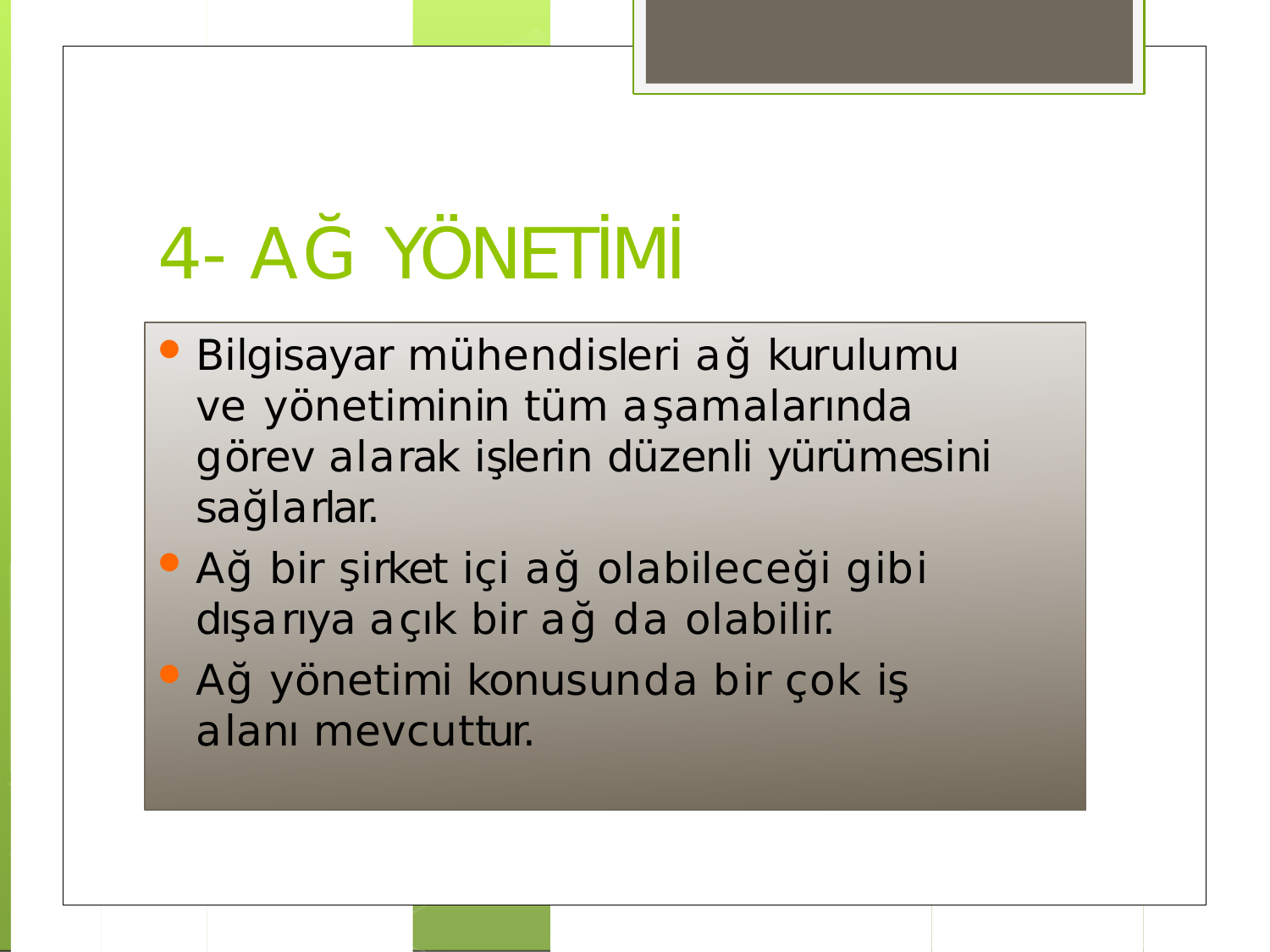

# 4- AĞ YÖNETİMİ

Bilgisayar mühendisleri ağ kurulumu ve yönetiminin tüm aşamalarında görev alarak işlerin düzenli yürümesini sağlarlar.
Ağ bir şirket içi ağ olabileceği gibi dışarıya açık bir ağ da olabilir.
Ağ yönetimi konusunda bir çok iş alanı mevcuttur.